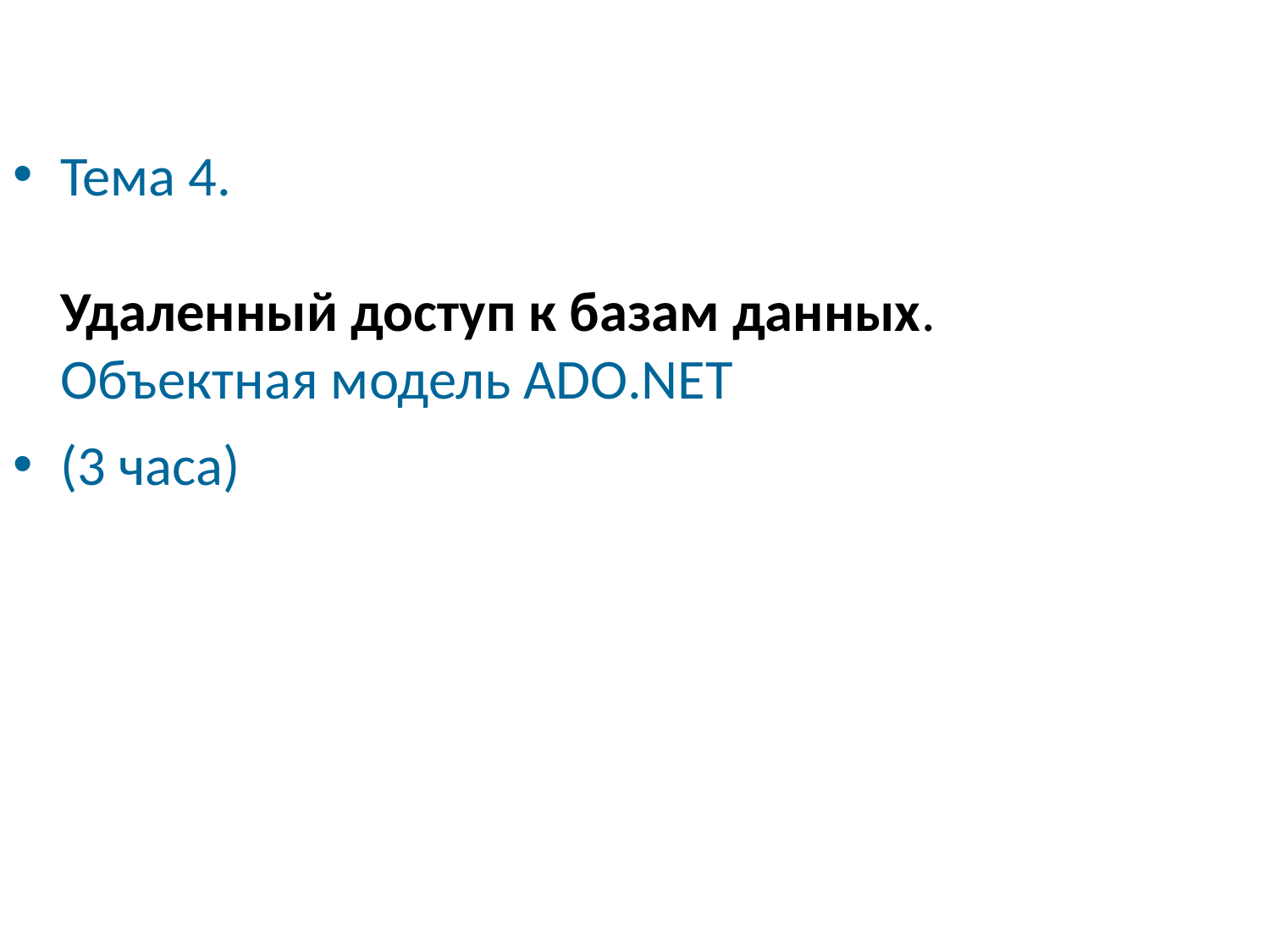

# Тема 4. Удаленный доступ к базам данных. Объектная модель ADO.NET
(3 часа)